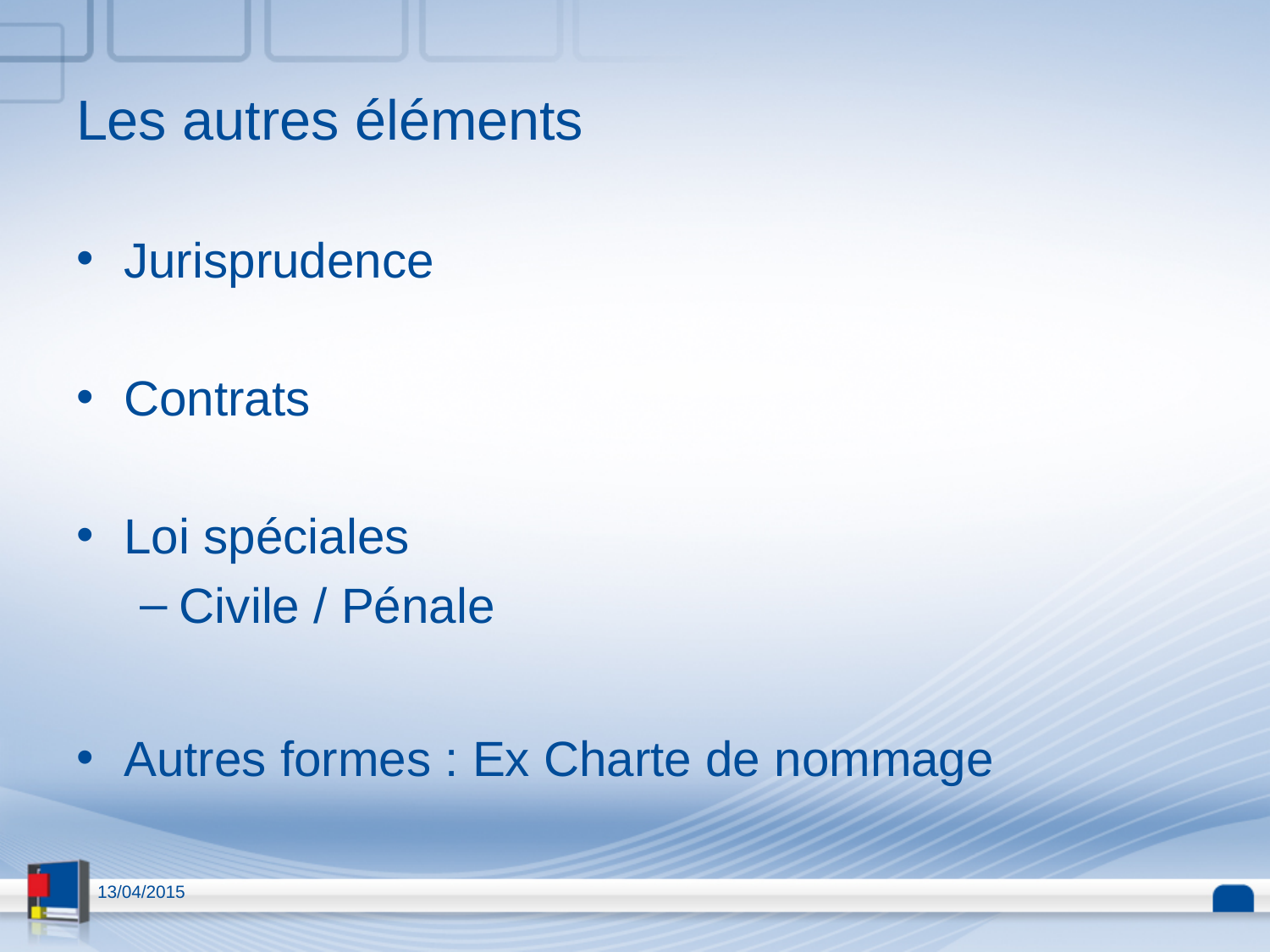

# Les autres éléments
Jurisprudence

Contrats

Loi spéciales
Civile / Pénale

Autres formes : Ex Charte de nommage

13/04/2015